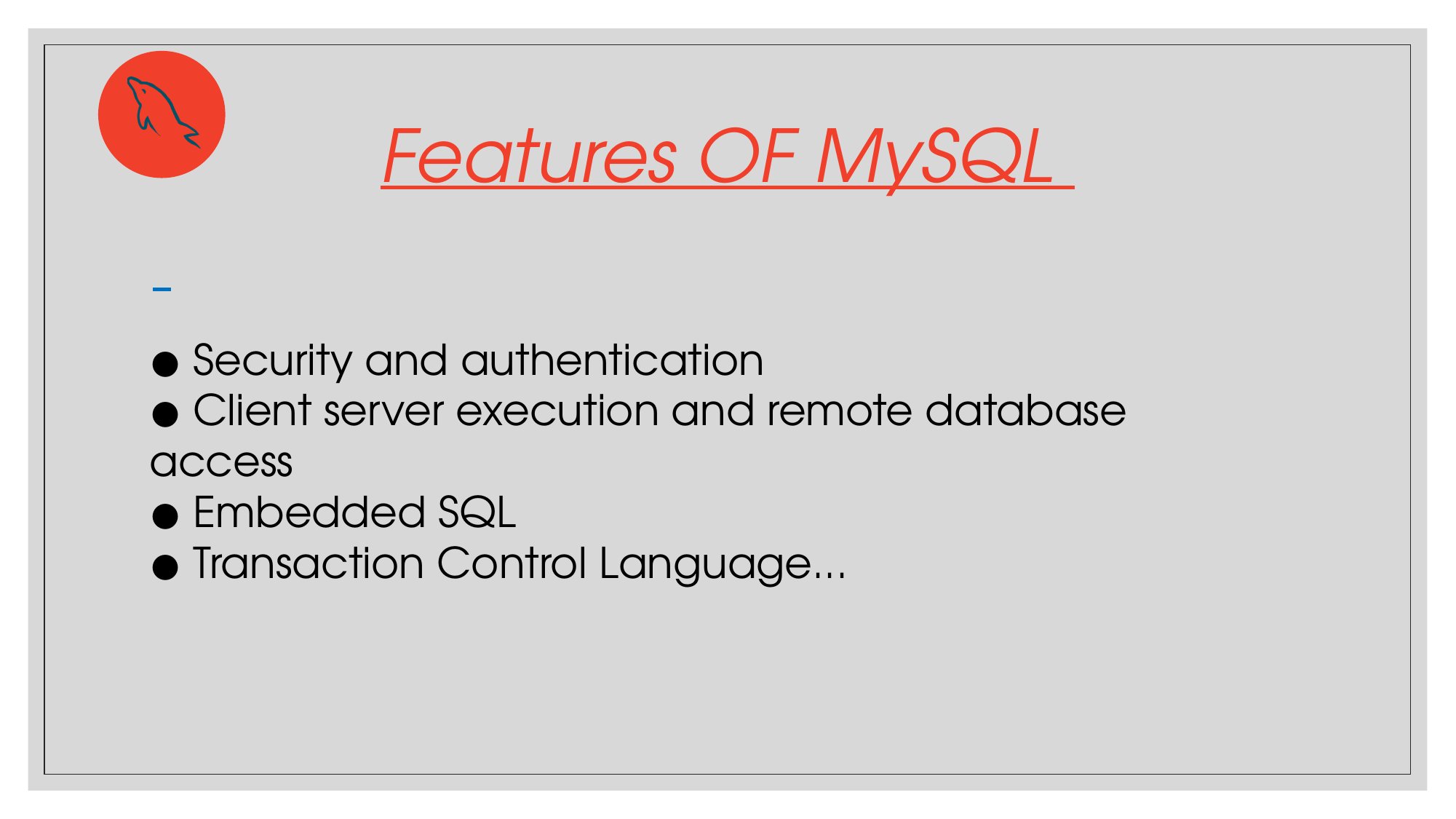

# Features OF MySQL
● Security and authentication
● Client server execution and remote database access
● Embedded SQL
● Transaction Control Language...